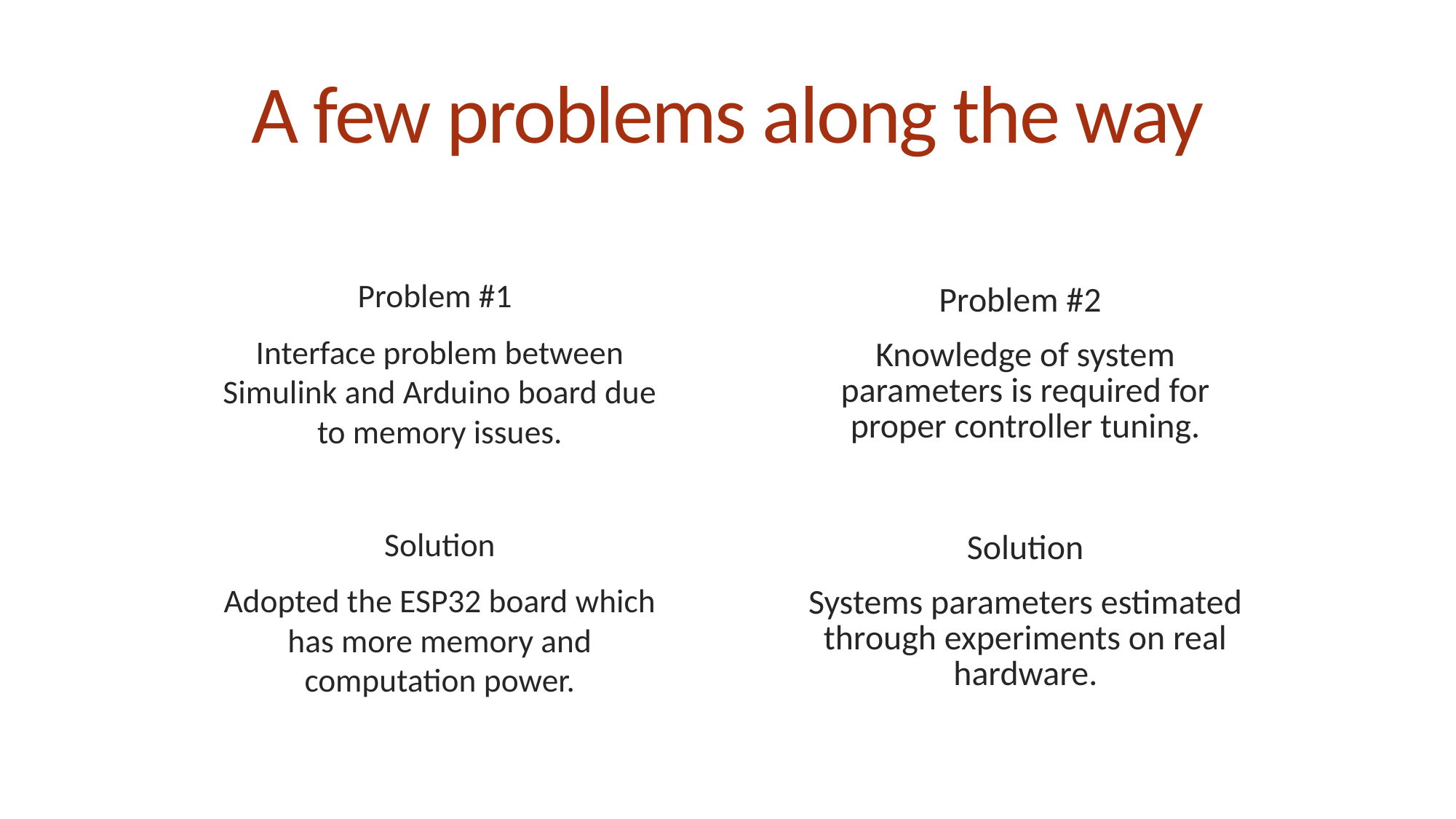

A few problems along the way
Problem #1
Interface problem between Simulink and Arduino board due to memory issues.

Solution
Adopted the ESP32 board which has more memory and computation power.

Problem #2
Knowledge of system parameters is required for proper controller tuning.

Solution
Systems parameters estimated through experiments on real hardware.